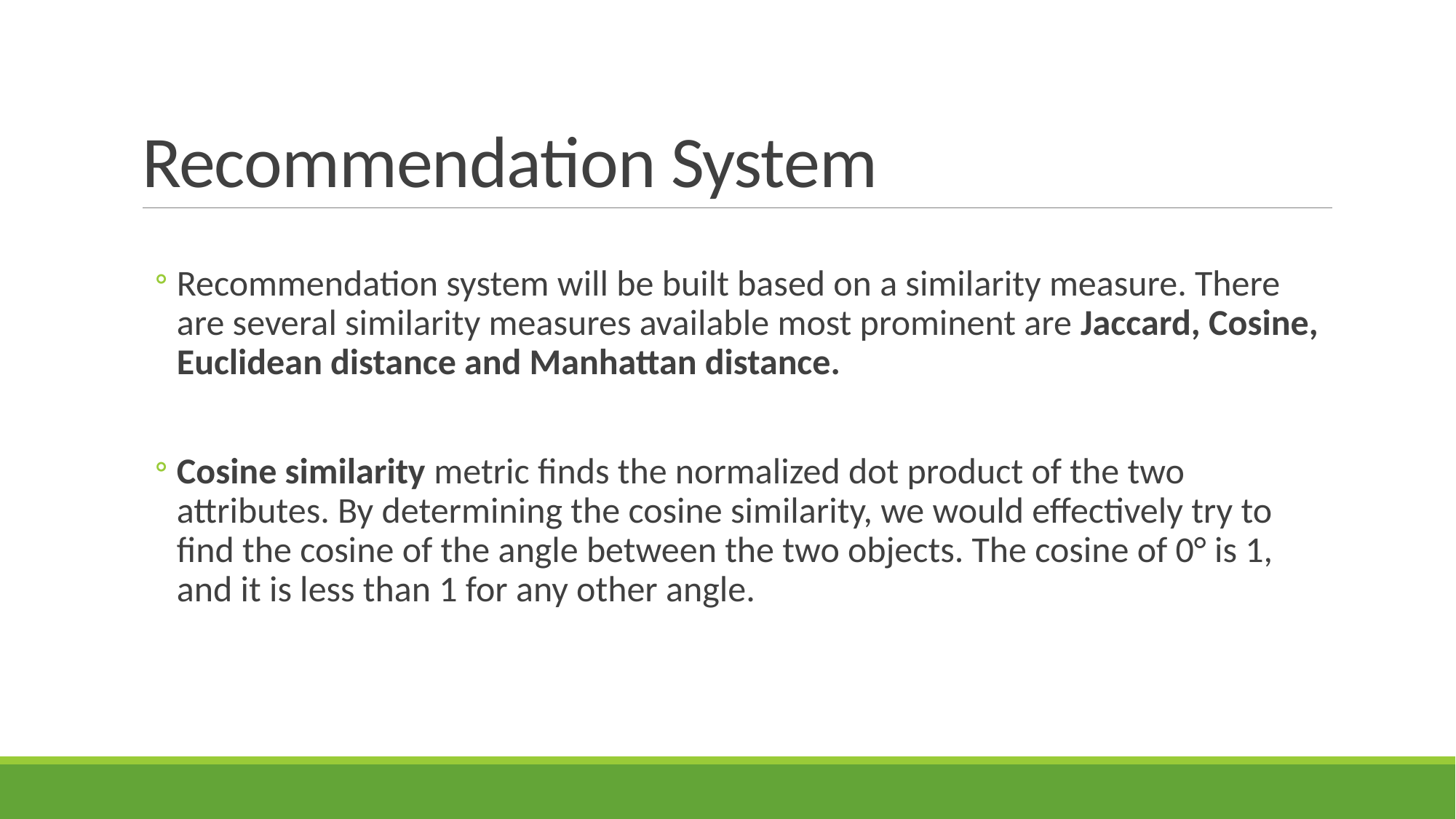

# Recommendation System

Recommendation system will be built based on a similarity measure. There are several similarity measures available most prominent are Jaccard, Cosine, Euclidean distance and Manhattan distance.

Cosine similarity metric finds the normalized dot product of the two attributes. By determining the cosine similarity, we would effectively try to find the cosine of the angle between the two objects. The cosine of 0° is 1, and it is less than 1 for any other angle.